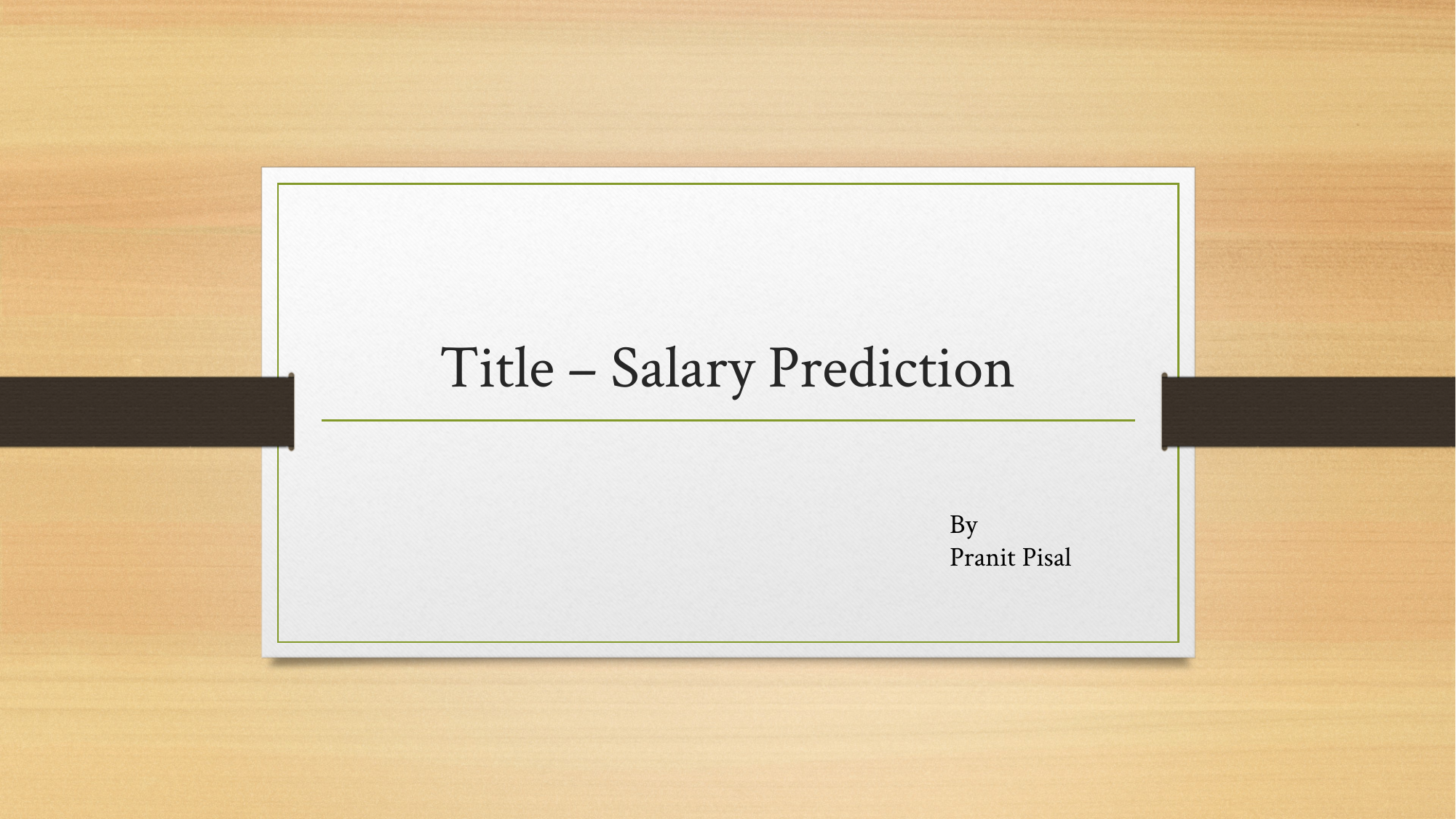

# Title – Salary Prediction
By
Pranit Pisal